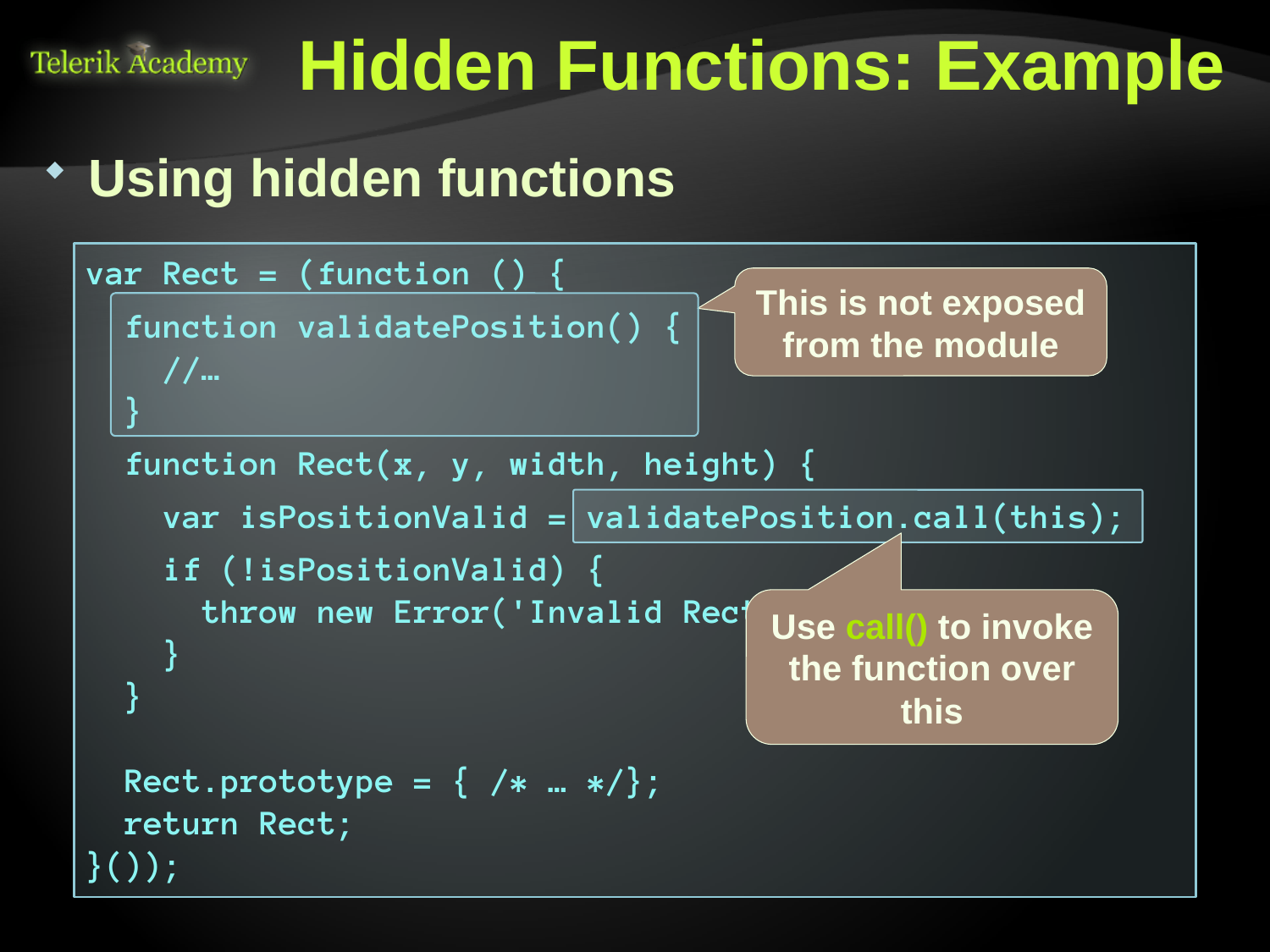

# Hidden Functions: Example
Using hidden functions
var Rect = (function () {
  function validatePosition() {
    //…
  }
  function Rect(x, y, width, height) {
    var isPositionValid = validatePosition.call(this);
    if (!isPositionValid) {
      throw new Error('Invalid Rect position');
    }
  }

  Rect.prototype = { /* … */};
  return Rect;
}());
This is not exposed from the module

Use call() to invoke the function over this